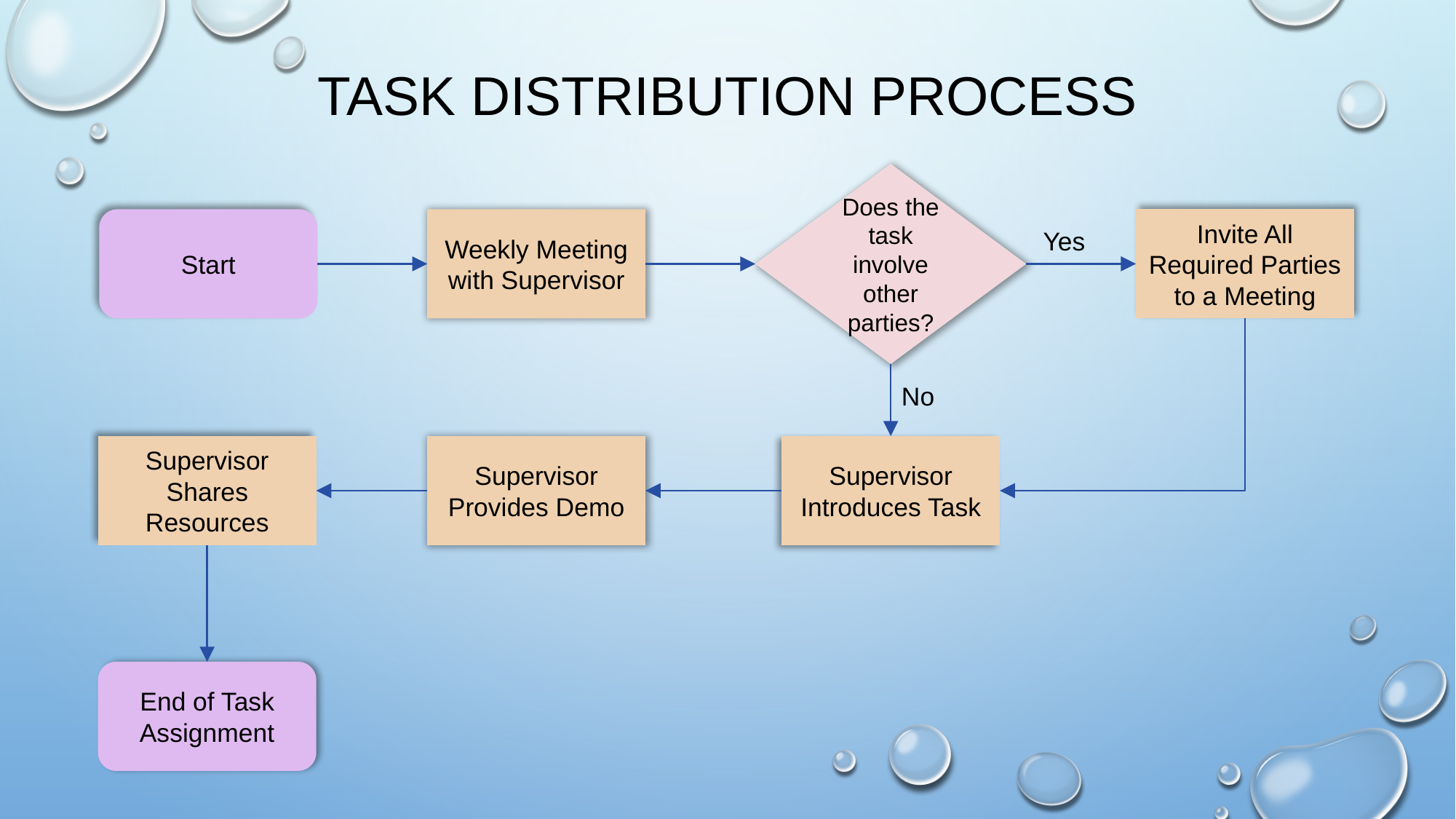

# Task Distribution Process
Does the task involve other parties?
Start
Weekly Meeting
with Supervisor
Invite All Required Parties to a Meeting
Yes
No
Supervisor Shares Resources
Supervisor Introduces Task
Supervisor Provides Demo
End of Task Assignment